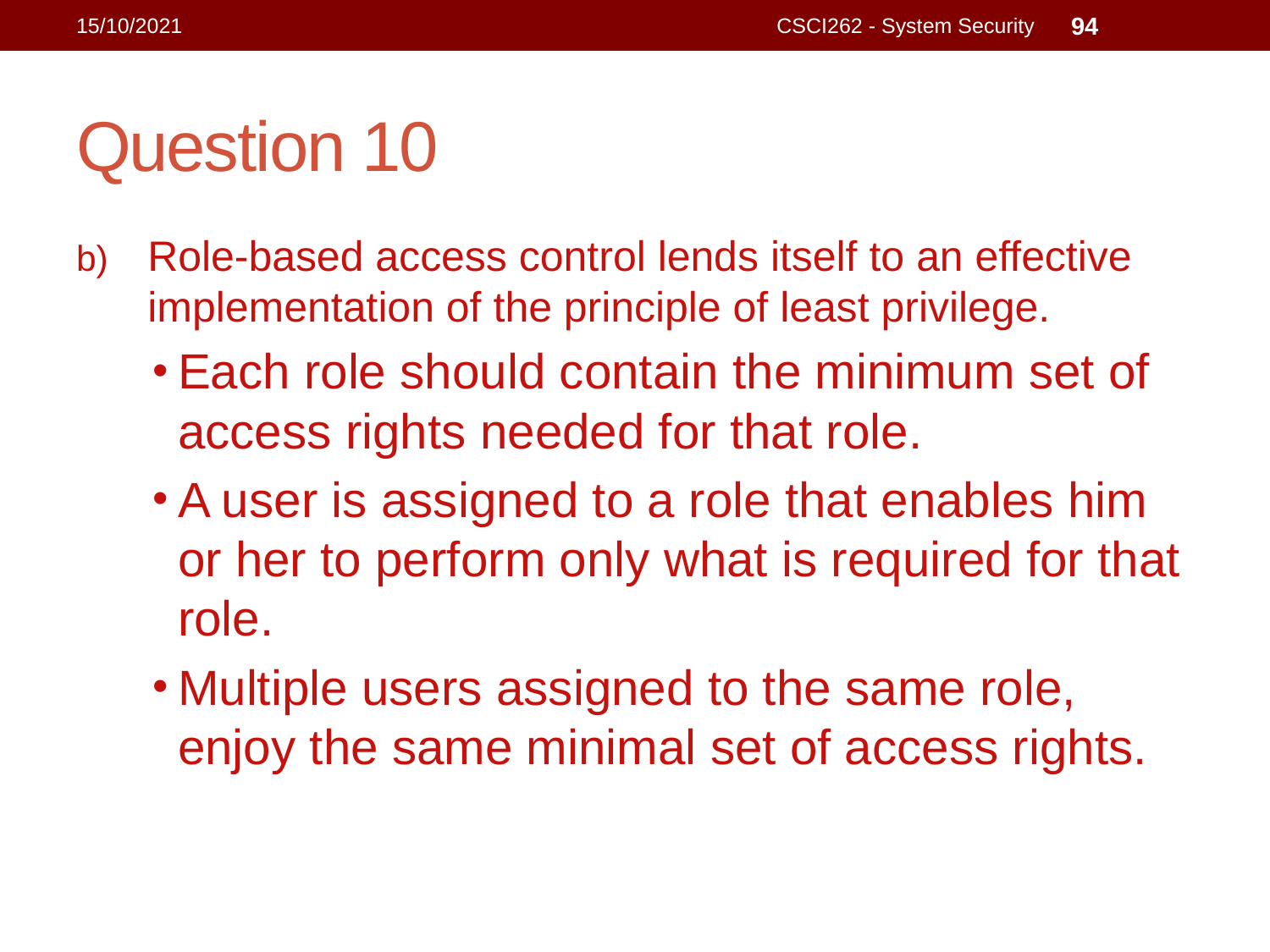

15/10/2021
CSCI262 - System Security
94
# Question 10
Role-based access control lends itself to an effective implementation of the principle of least privilege.
Each role should contain the minimum set of access rights needed for that role.
A user is assigned to a role that enables him or her to perform only what is required for that role.
Multiple users assigned to the same role, enjoy the same minimal set of access rights.